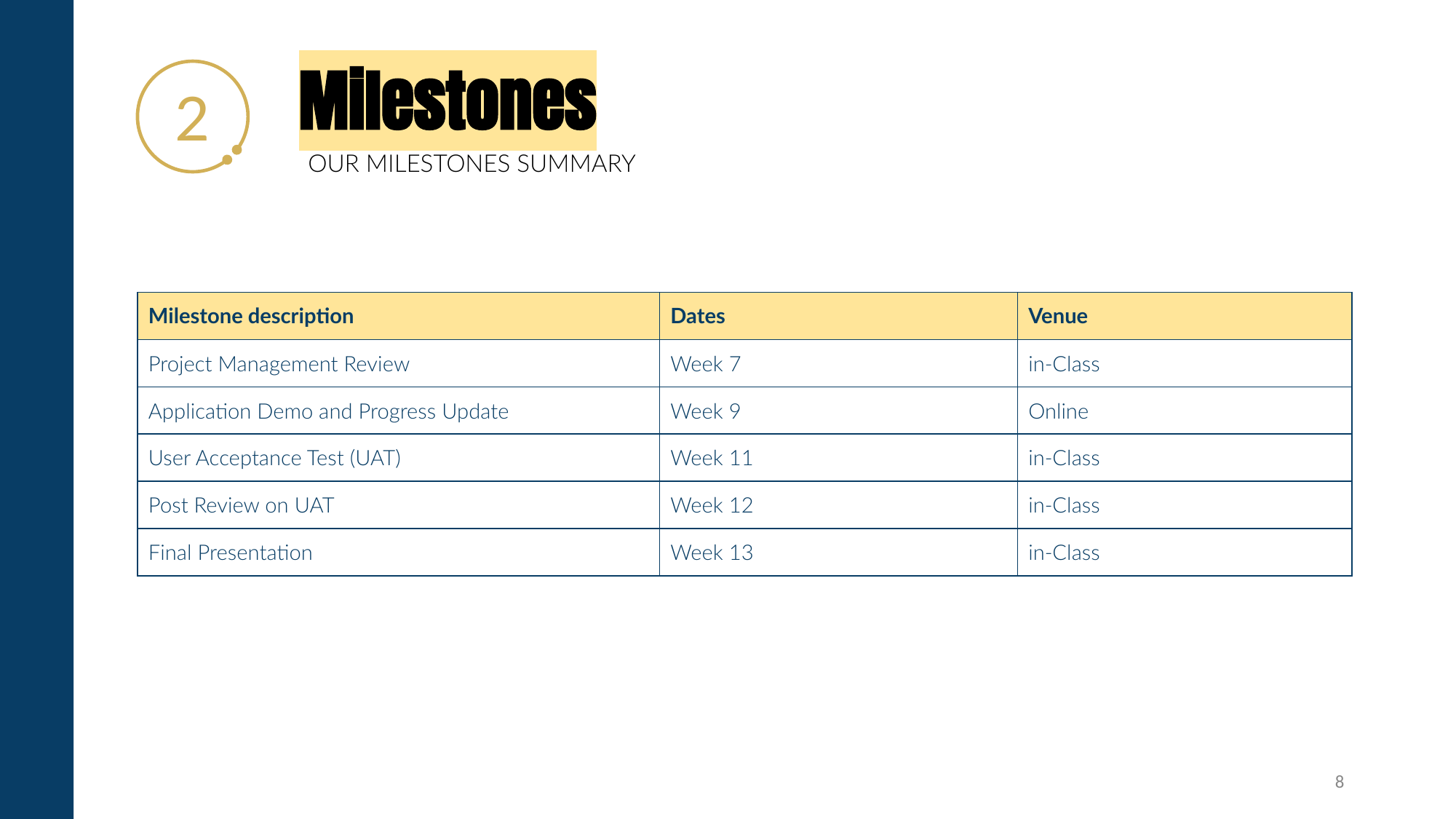

# Milestones
2

OUR MILESTONES SUMMARY
| Milestone description | Dates | Venue |
| --- | --- | --- |
| Project Management Review | Week 7 | in-Class |
| Application Demo and Progress Update | Week 9 | Online |
| User Acceptance Test (UAT) | Week 11 | in-Class |
| Post Review on UAT | Week 12 | in-Class |
| Final Presentation | Week 13 | in-Class |
8